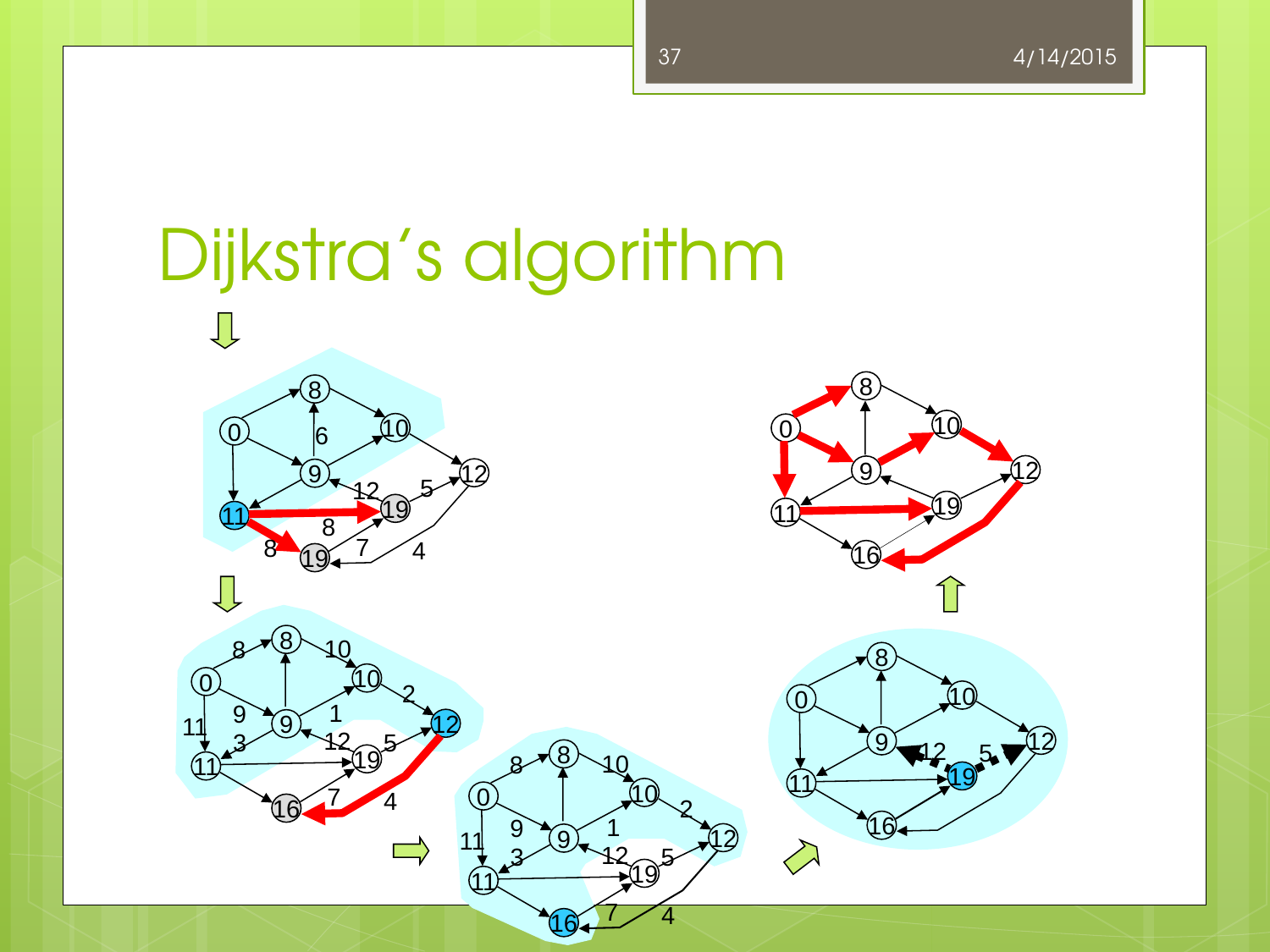

37
4/14/2015
# Dijkstra’s algorithm

8
8

10
10
0
6
0

12
9
12
9
5
12

19
19
11
11
8

7
8
4
16
19

8
10
8

8

10
0

2
10

0

1
9

11

12
9

12
5
3
12
9

12

5

8
10
8

19

11

19

11

7
10

4
0

2

16

1
9

16
11
12
9
12
5
3

19
11

7
4
16